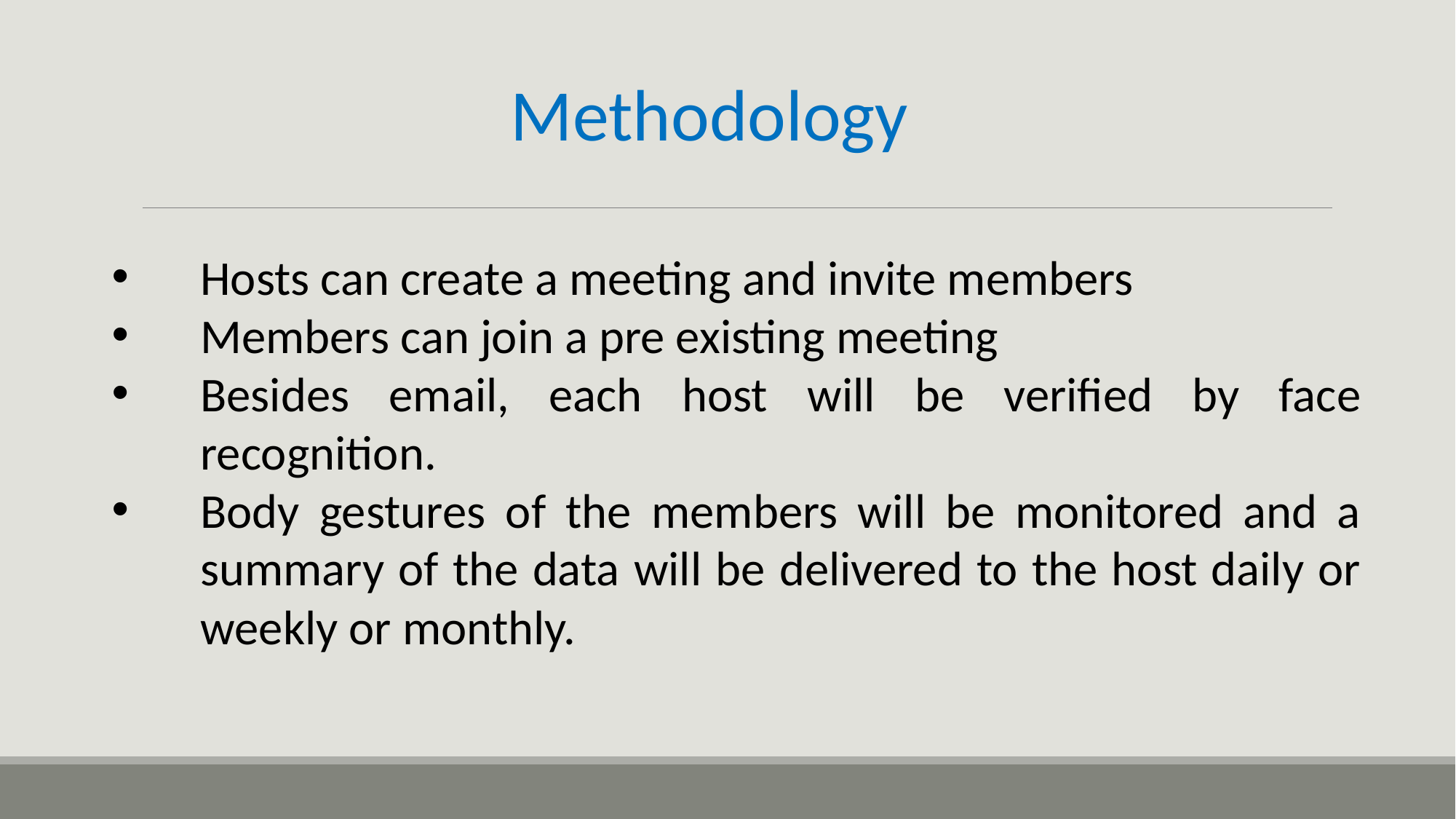

Methodology
Hosts can create a meeting and invite members
Members can join a pre existing meeting
Besides email, each host will be verified by face recognition.
Body gestures of the members will be monitored and a summary of the data will be delivered to the host daily or weekly or monthly.